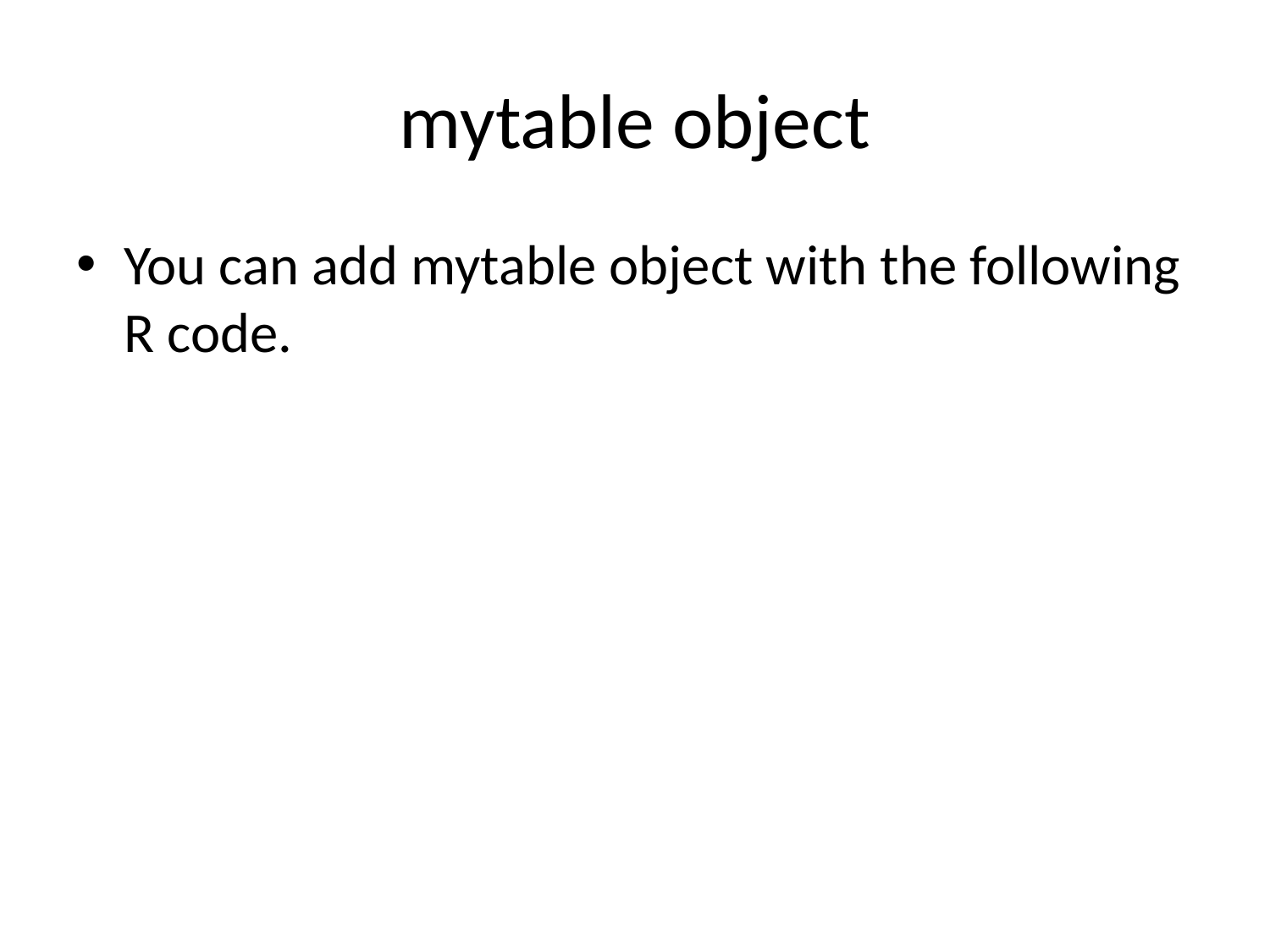

# mytable object
You can add mytable object with the following R code.